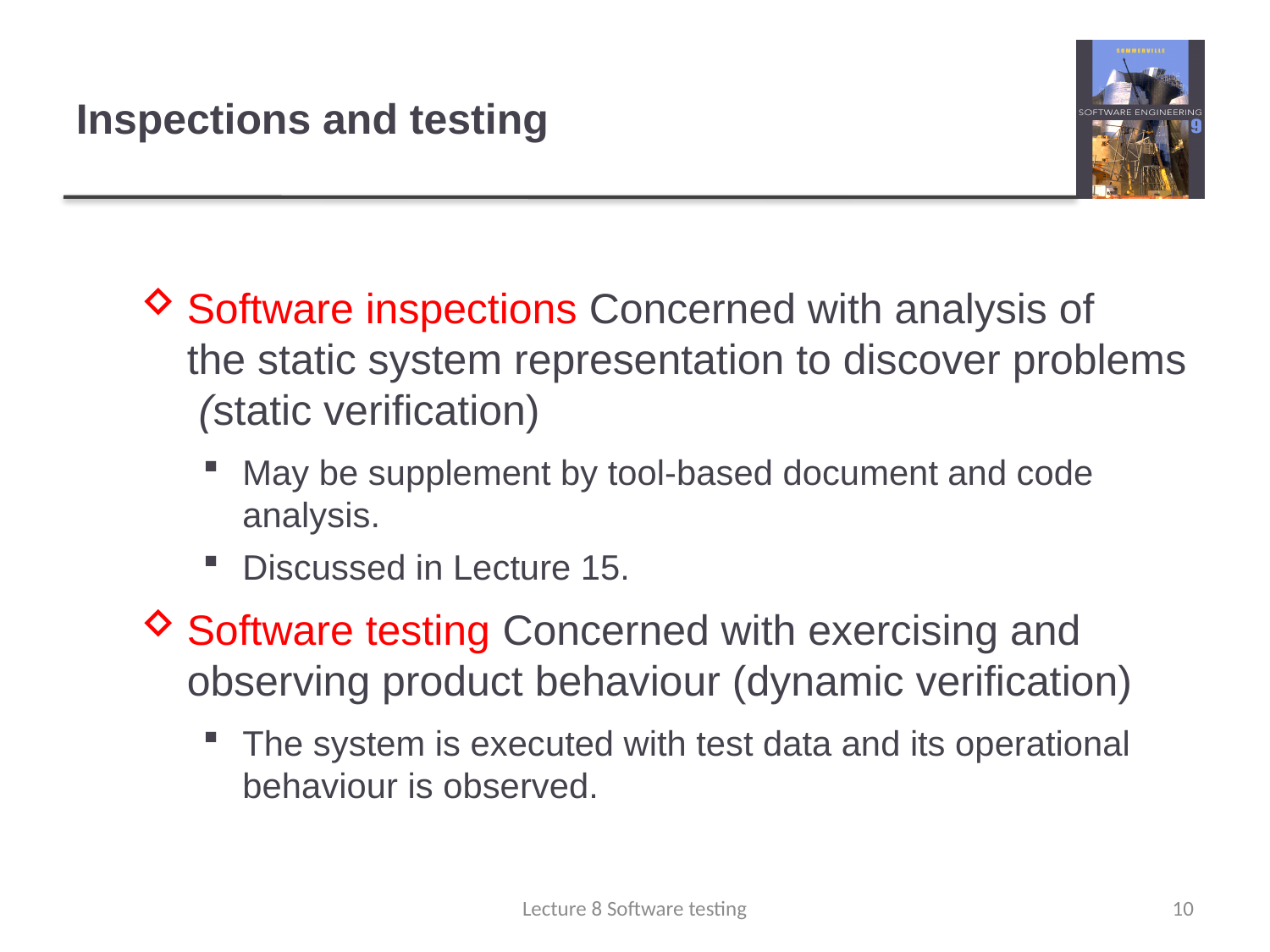

# Inspections and testing
Software inspections Concerned with analysis of
the static system representation to discover problems  (static verification)
May be supplement by tool-based document and code analysis.
Discussed in Lecture 15.
Software testing Concerned with exercising and
observing product behaviour (dynamic verification)
The system is executed with test data and its operational behaviour is observed.

Lecture 8 Software testing
10